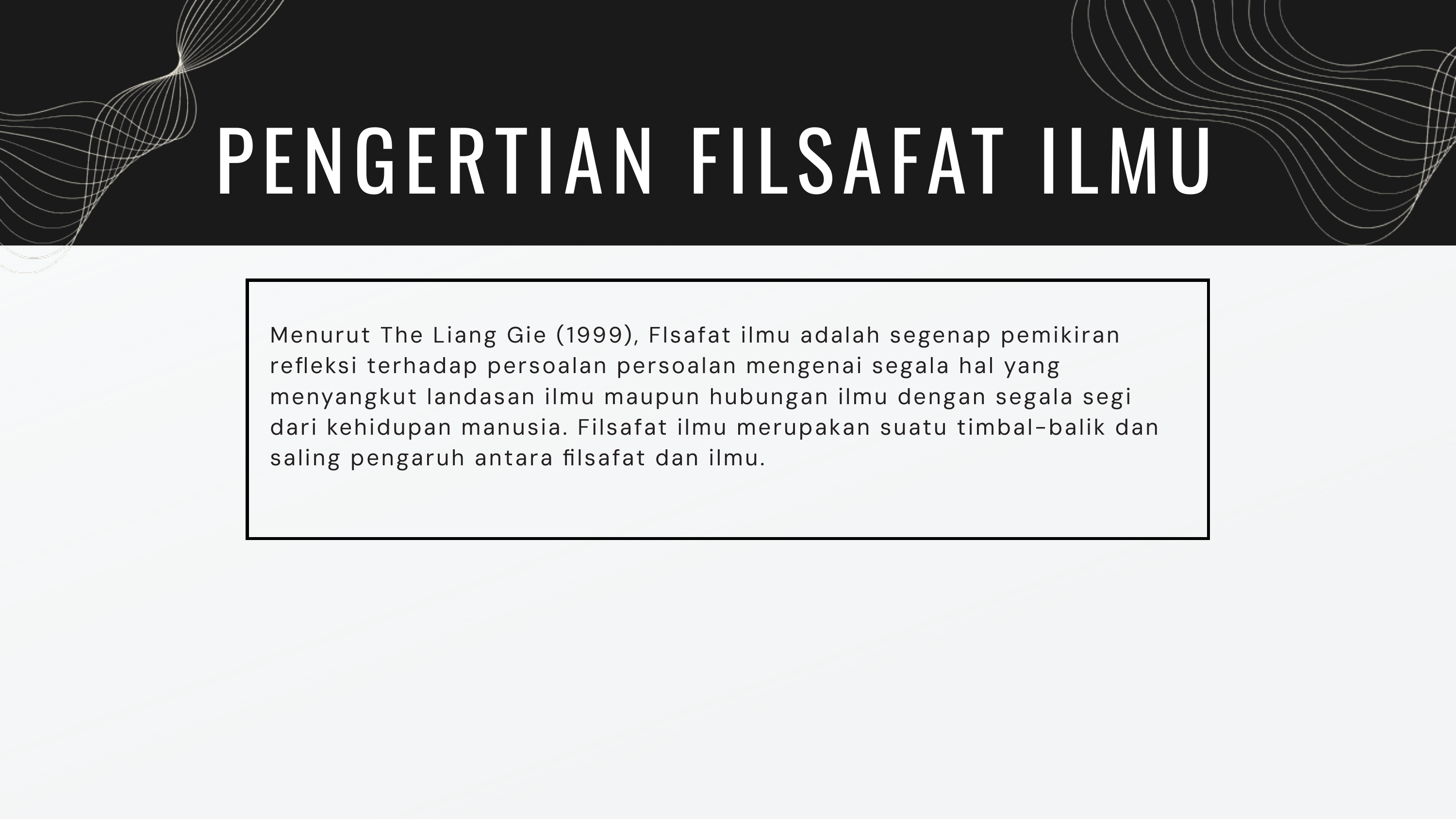

PENGERTIAN FILSAFAT ILMU

Menurut The Liang Gie (1999), Flsafat ilmu adalah segenap pemikiran refleksi terhadap persoalan persoalan mengenai segala hal yang menyangkut landasan ilmu maupun hubungan ilmu dengan segala segi dari kehidupan manusia. Filsafat ilmu merupakan suatu timbal-balik dan saling pengaruh antara filsafat dan ilmu.